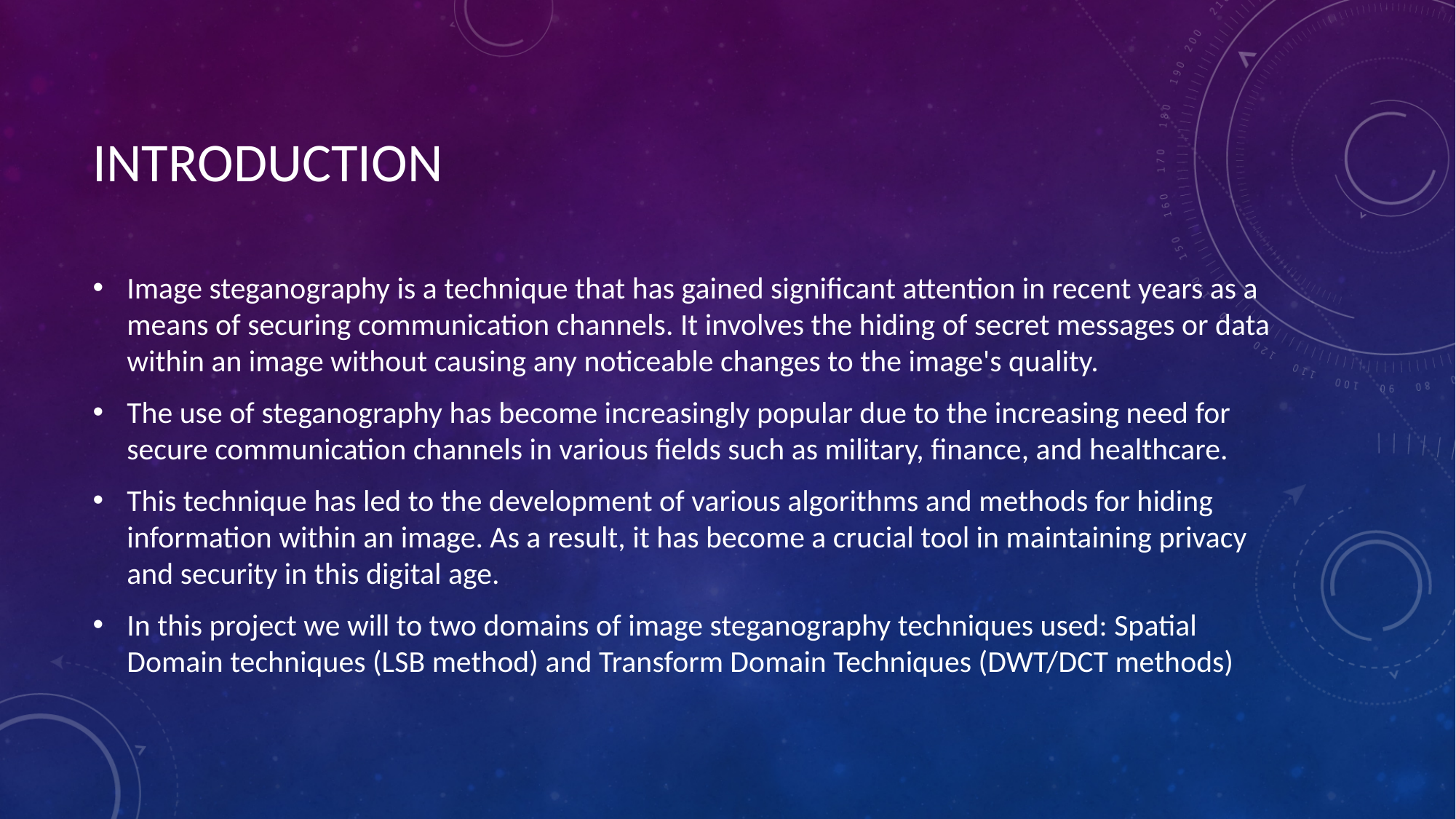

# introduction
Image steganography is a technique that has gained significant attention in recent years as a means of securing communication channels. It involves the hiding of secret messages or data within an image without causing any noticeable changes to the image's quality.
The use of steganography has become increasingly popular due to the increasing need for secure communication channels in various fields such as military, finance, and healthcare.
This technique has led to the development of various algorithms and methods for hiding information within an image. As a result, it has become a crucial tool in maintaining privacy and security in this digital age.
In this project we will to two domains of image steganography techniques used: Spatial Domain techniques (LSB method) and Transform Domain Techniques (DWT/DCT methods)